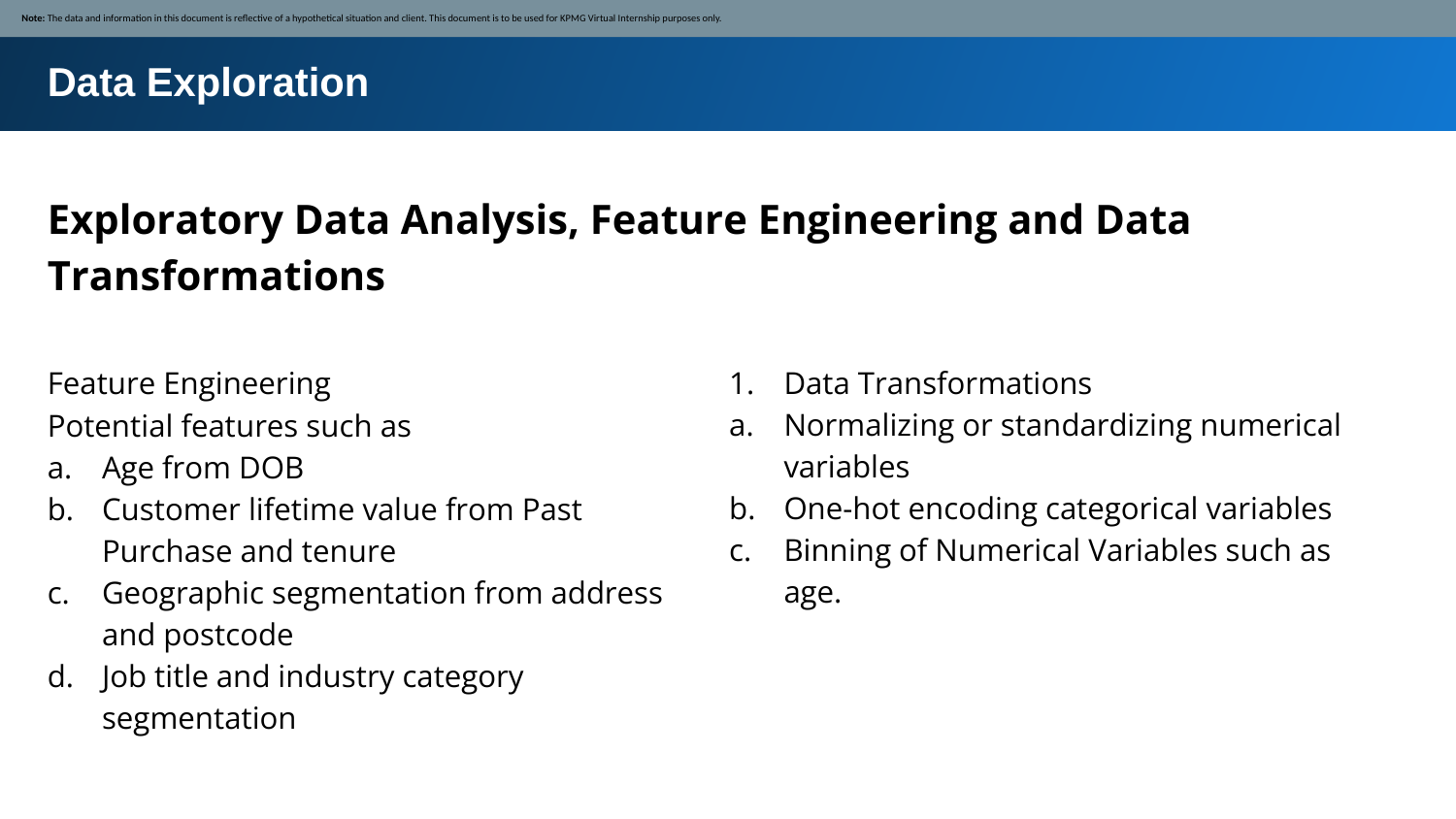

Note: The data and information in this document is reflective of a hypothetical situation and client. This document is to be used for KPMG Virtual Internship purposes only.
Data Exploration
Exploratory Data Analysis, Feature Engineering and Data Transformations
Data Transformations
Normalizing or standardizing numerical variables
One-hot encoding categorical variables
Binning of Numerical Variables such as age.
Feature Engineering
Potential features such as
Age from DOB
Customer lifetime value from Past Purchase and tenure
Geographic segmentation from address and postcode
Job title and industry category segmentation